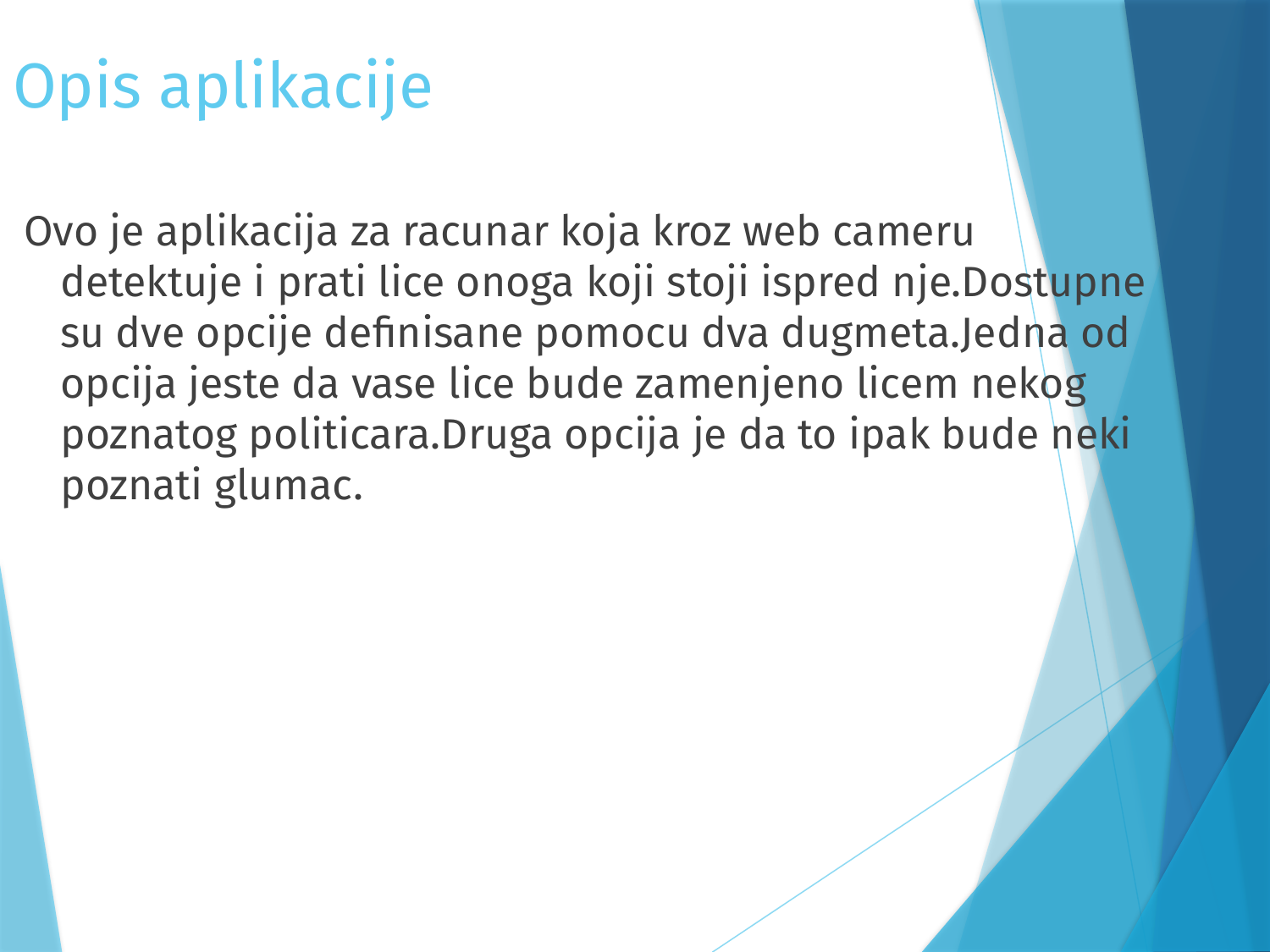

Opis aplikacije
 Ovo je aplikacija za racunar koja kroz web cameru detektuje i prati lice onoga koji stoji ispred nje.Dostupne su dve opcije definisane pomocu dva dugmeta.Jedna od opcija jeste da vase lice bude zamenjeno licem nekog poznatog politicara.Druga opcija je da to ipak bude neki poznati glumac.